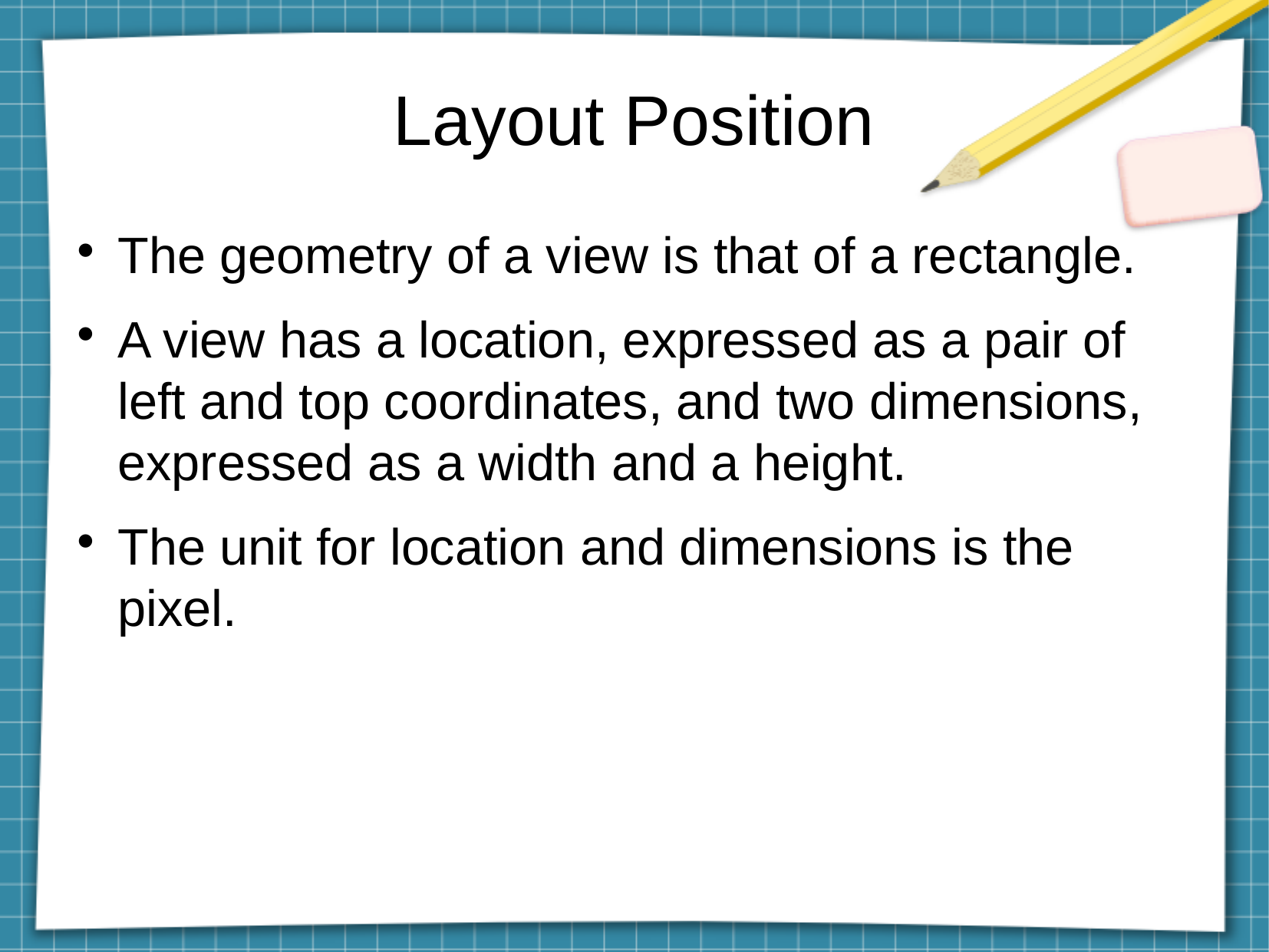

Layout Position
The geometry of a view is that of a rectangle.
A view has a location, expressed as a pair of left and top coordinates, and two dimensions, expressed as a width and a height.
The unit for location and dimensions is the pixel.